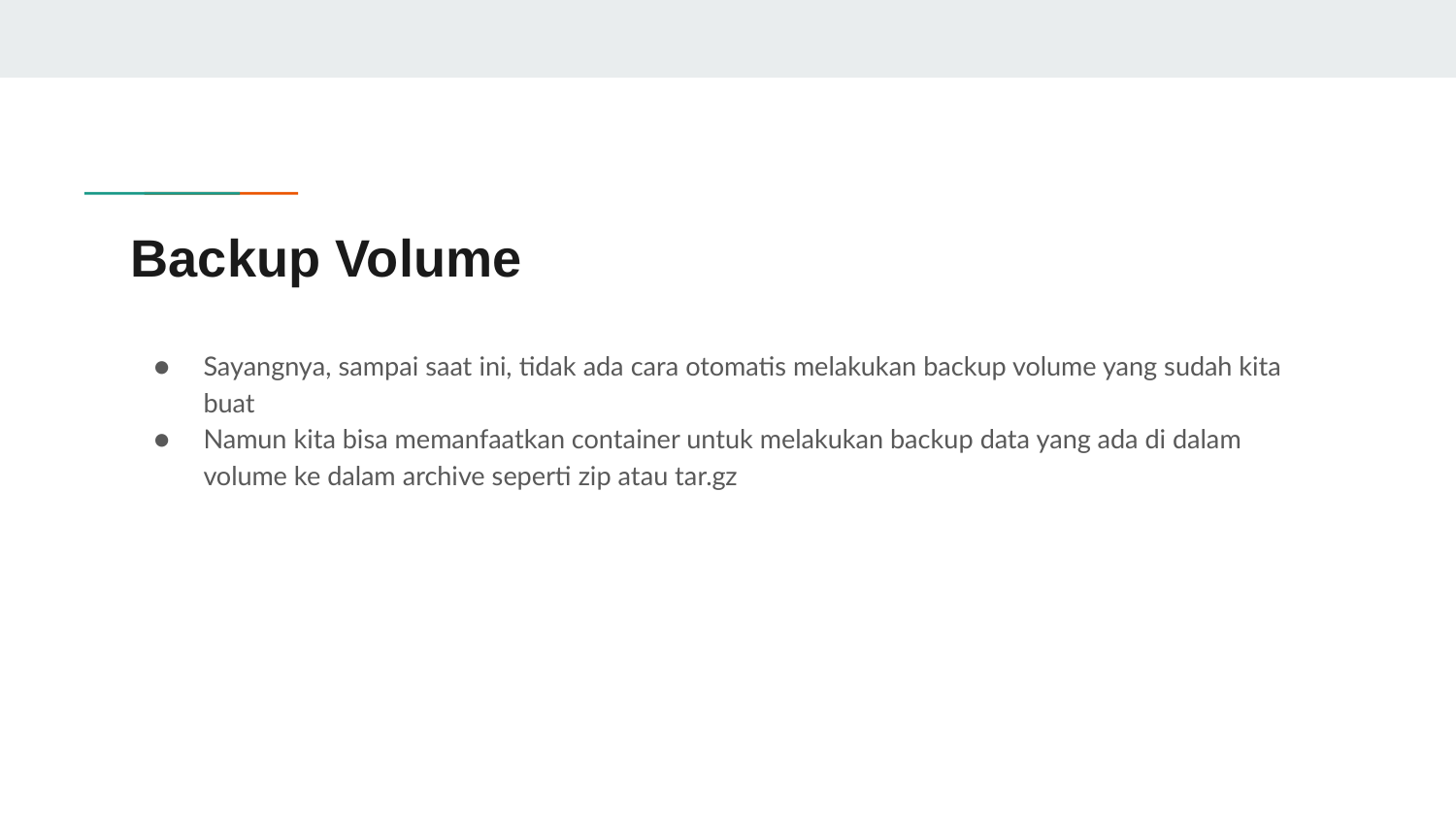

# Backup Volume
Sayangnya, sampai saat ini, tidak ada cara otomatis melakukan backup volume yang sudah kita buat
Namun kita bisa memanfaatkan container untuk melakukan backup data yang ada di dalam volume ke dalam archive seperti zip atau tar.gz